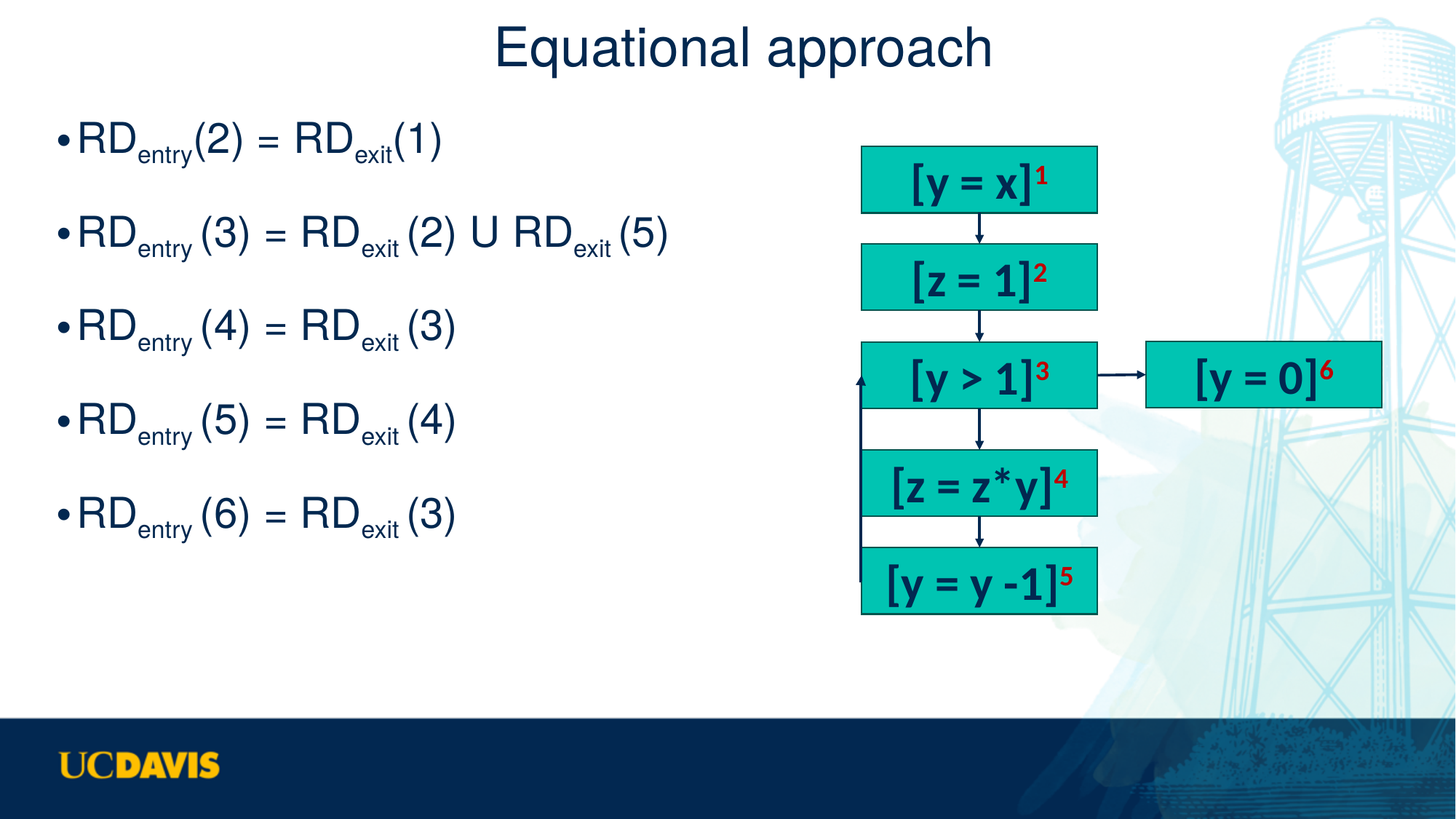

# Equational approach
RDentry(2) = RDexit(1)
RDentry (3) = RDexit (2) U RDexit (5)
RDentry (4) = RDexit (3)
RDentry (5) = RDexit (4)
RDentry (6) = RDexit (3)

[y = x]1
[z = 1]2
[y = 0]6
[y > 1]3
[z = z*y]4
[y = y -1]5